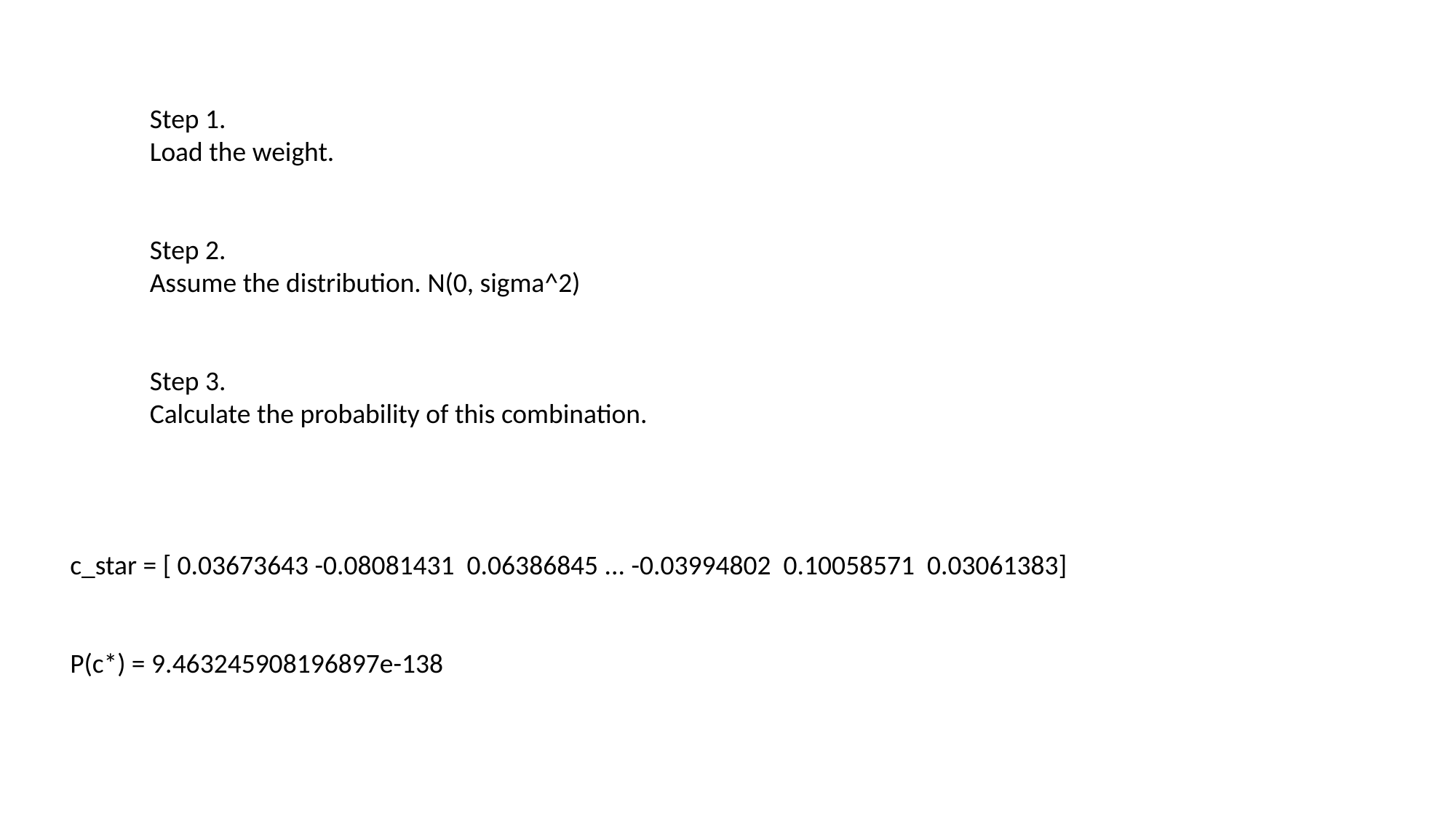

Step 1.
Load the weight.

Step 2.
Assume the distribution. N(0, sigma^2)

Step 3.
Calculate the probability of this combination.
c_star = [ 0.03673643 -0.08081431  0.06386845 ... -0.03994802  0.10058571  0.03061383]

P(c*) = 9.463245908196897e-138